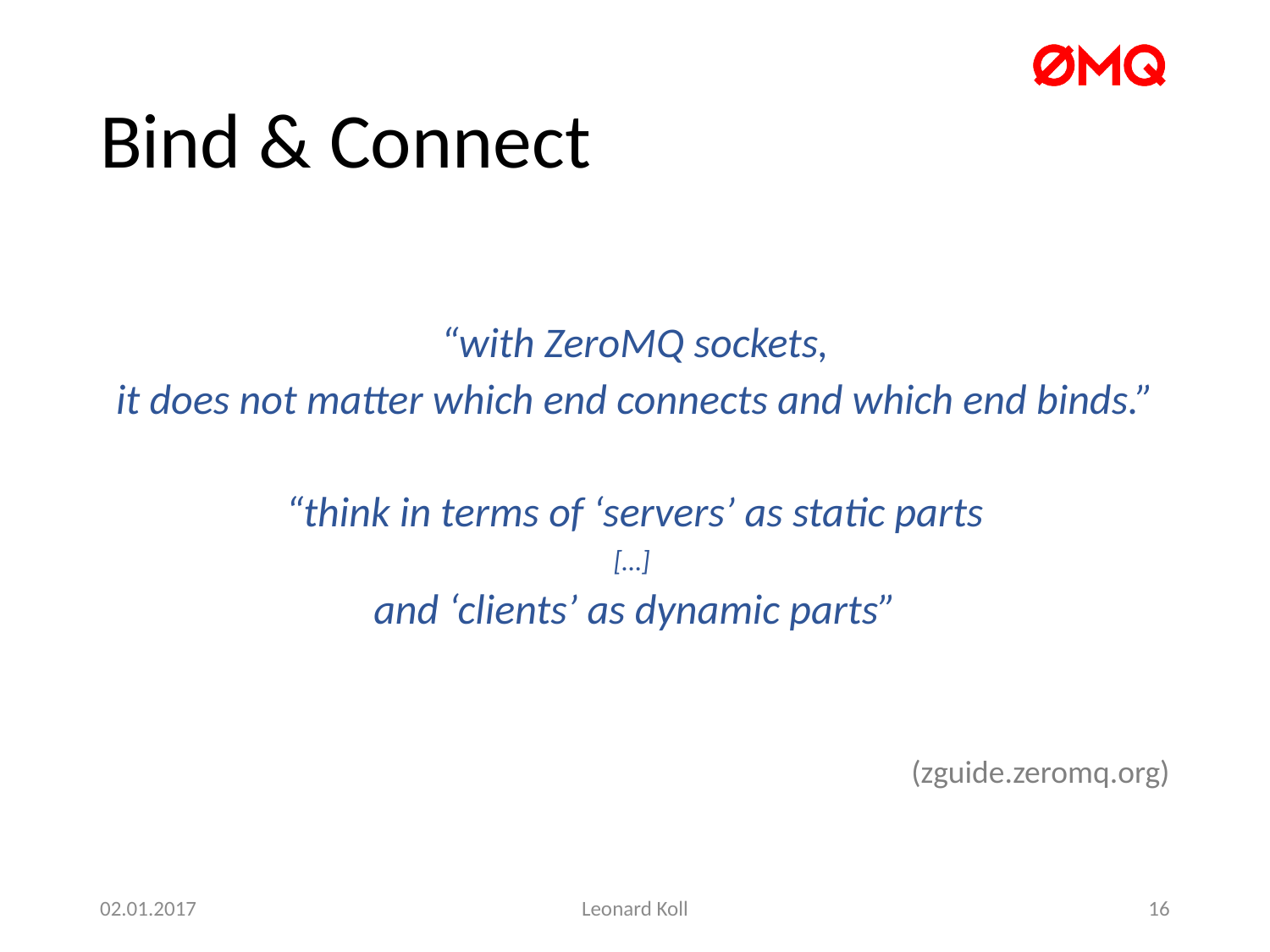

# Bind & Connect

“with ZeroMQ sockets,
it does not matter which end connects and which end binds.”

“think in terms of ‘servers’ as static parts
[…]
and ‘clients’ as dynamic parts”

(zguide.zeromq.org)
02.01.2017
Leonard Koll
16